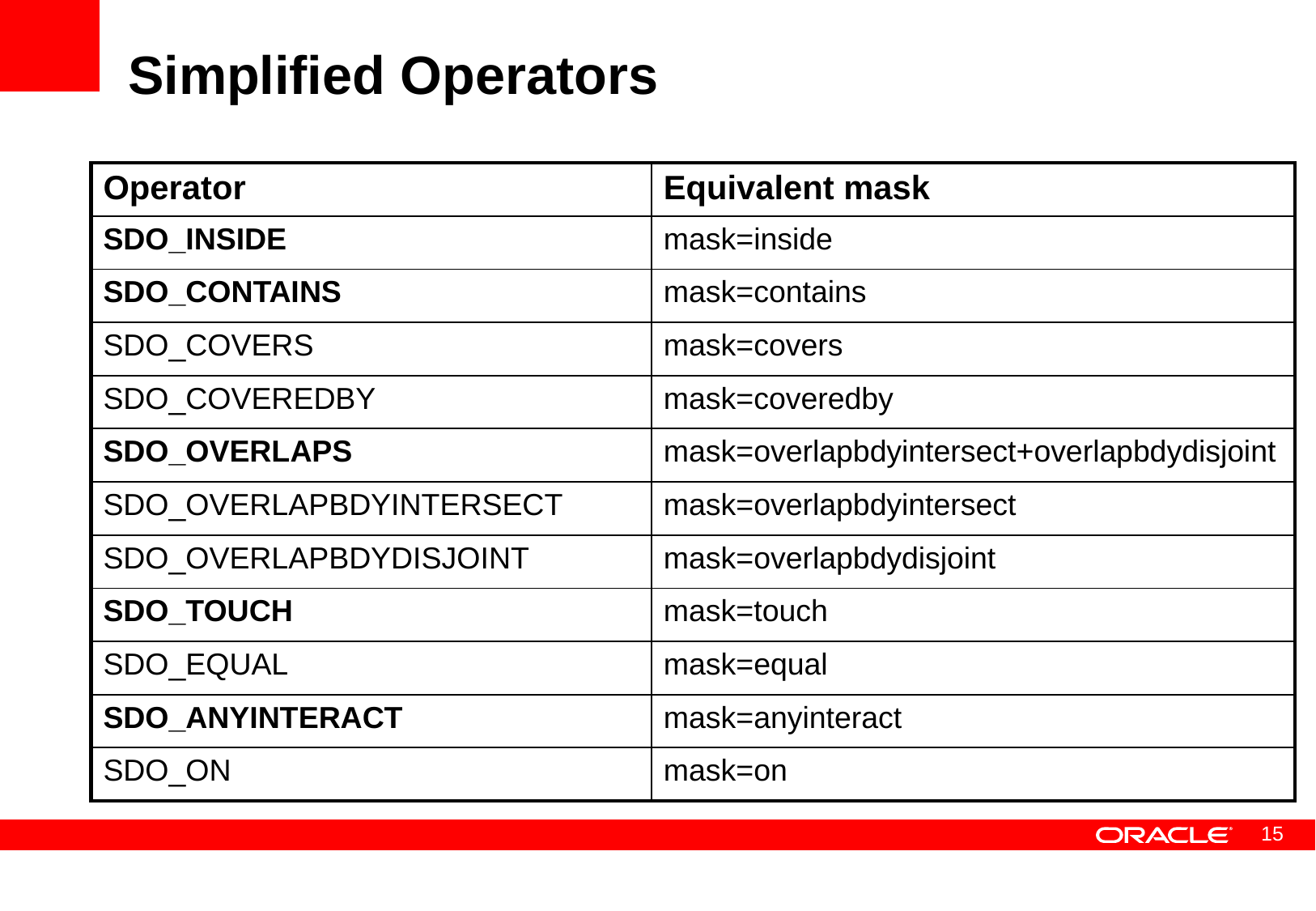

# Simplified Operators
| Operator | Equivalent mask |
| --- | --- |
| SDO\_INSIDE | mask=inside |
| SDO\_CONTAINS | mask=contains |
| SDO\_COVERS | mask=covers |
| SDO\_COVEREDBY | mask=coveredby |
| SDO\_OVERLAPS | mask=overlapbdyintersect+overlapbdydisjoint |
| SDO\_OVERLAPBDYINTERSECT | mask=overlapbdyintersect |
| SDO\_OVERLAPBDYDISJOINT | mask=overlapbdydisjoint |
| SDO\_TOUCH | mask=touch |
| SDO\_EQUAL | mask=equal |
| SDO\_ANYINTERACT | mask=anyinteract |
| SDO\_ON | mask=on |